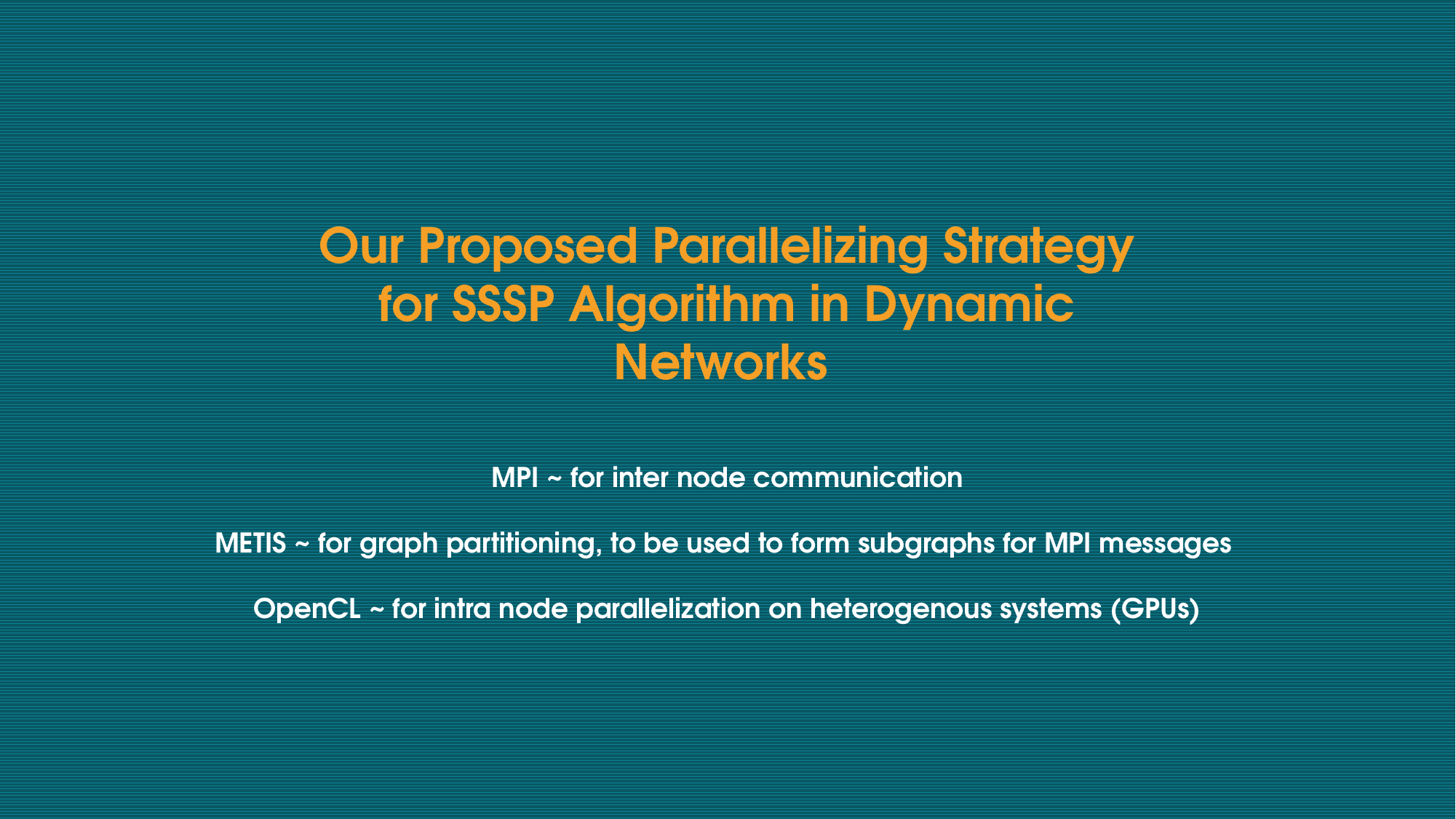

Our Proposed Parallelizing Strategy for SSSP Algorithm in Dynamic Networks
MPI ~ for inter node communication
METIS ~ for graph partitioning, to be used to form subgraphs for MPI messages
OpenCL ~ for intra node parallelization on heterogenous systems (GPUs)